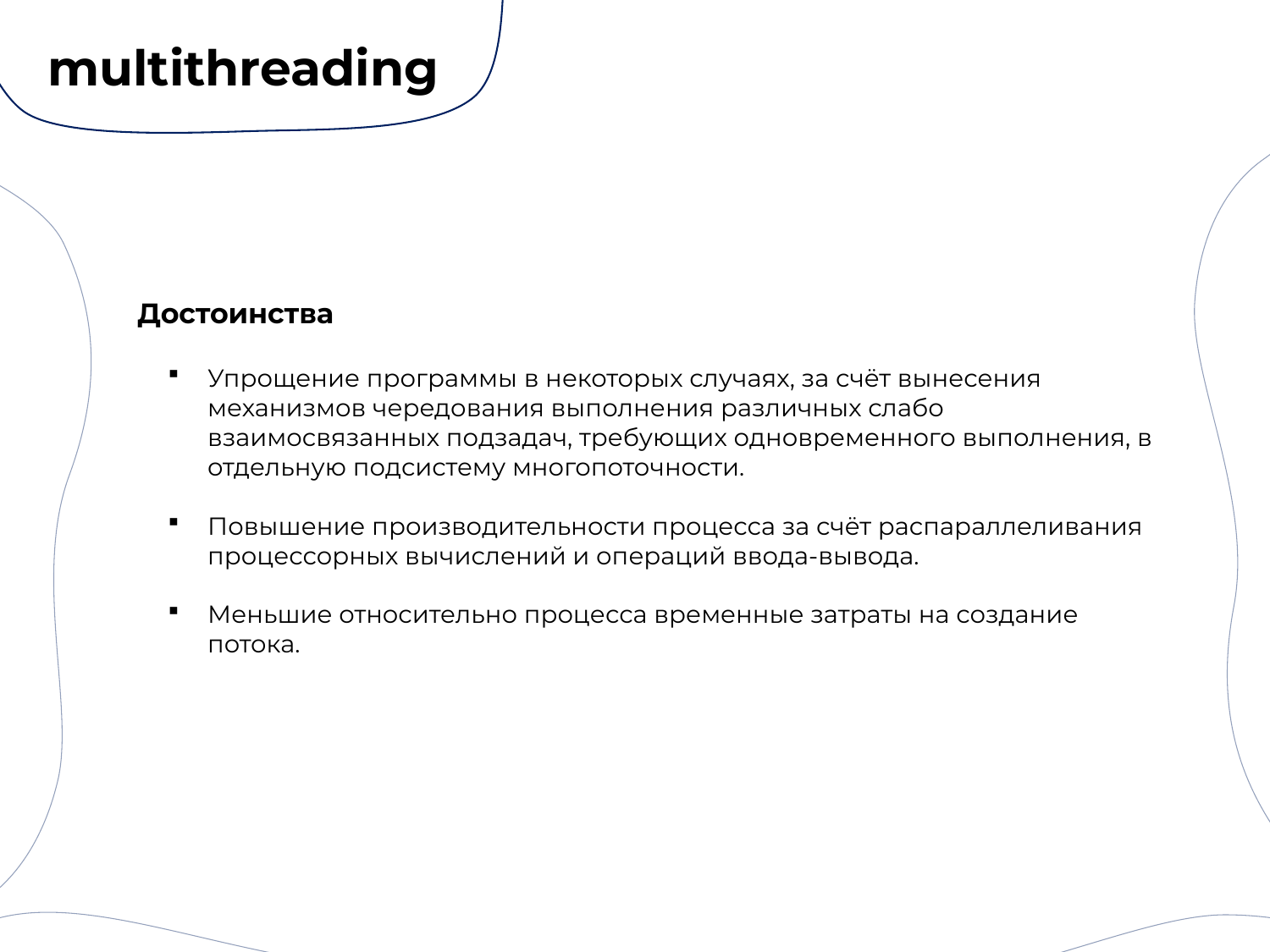

# multithreading
Достоинства
Упрощение программы в некоторых случаях, за счёт вынесения механизмов чередования выполнения различных слабо взаимосвязанных подзадач, требующих одновременного выполнения, в отдельную подсистему многопоточности.

Повышение производительности процесса за счёт распараллеливания процессорных вычислений и операций ввода-вывода.

Меньшие относительно процесса временные затраты на создание потока.